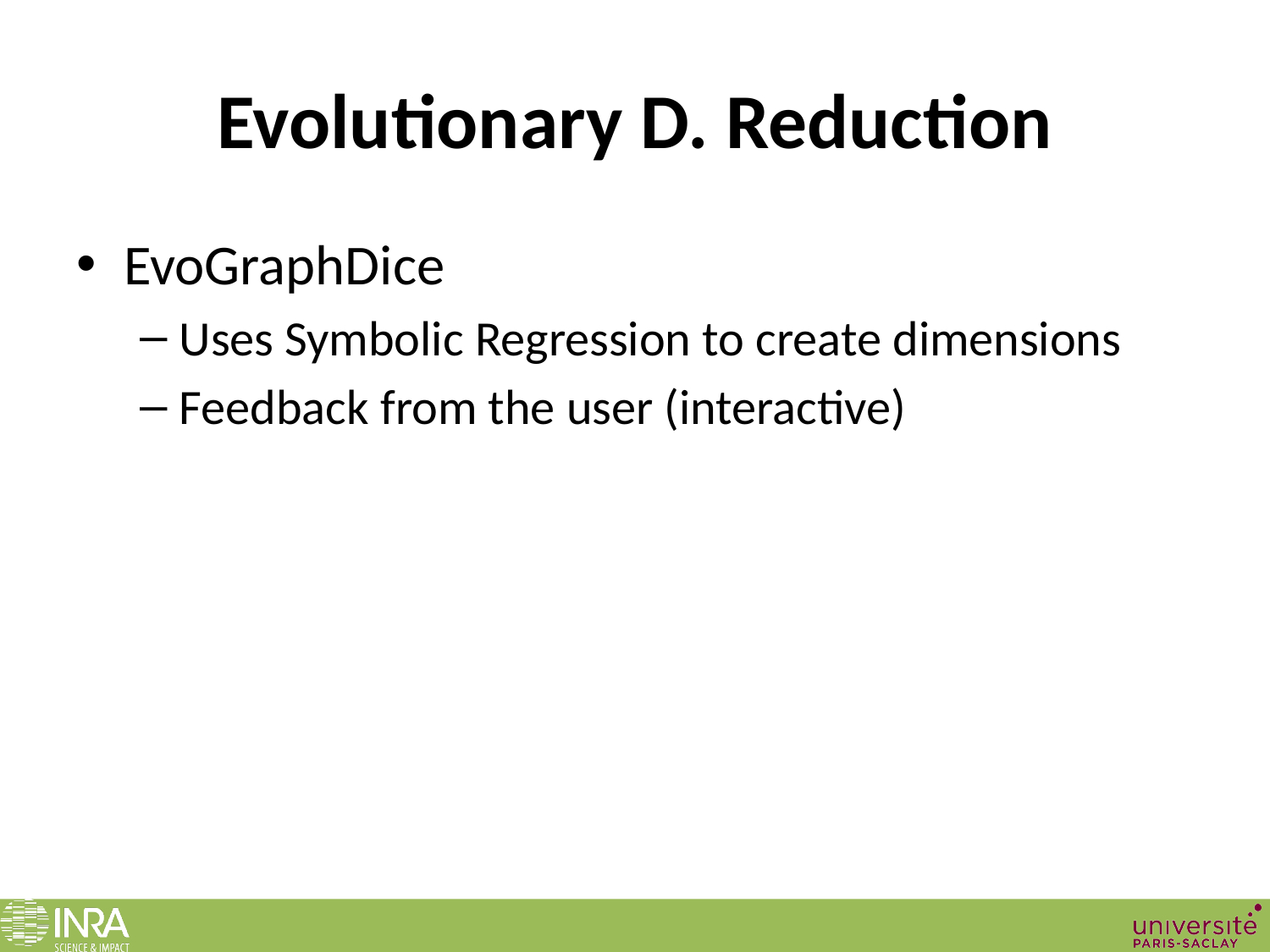

# Evolutionary D. Reduction
EvoGraphDice
Uses Symbolic Regression to create dimensions
Feedback from the user (interactive)